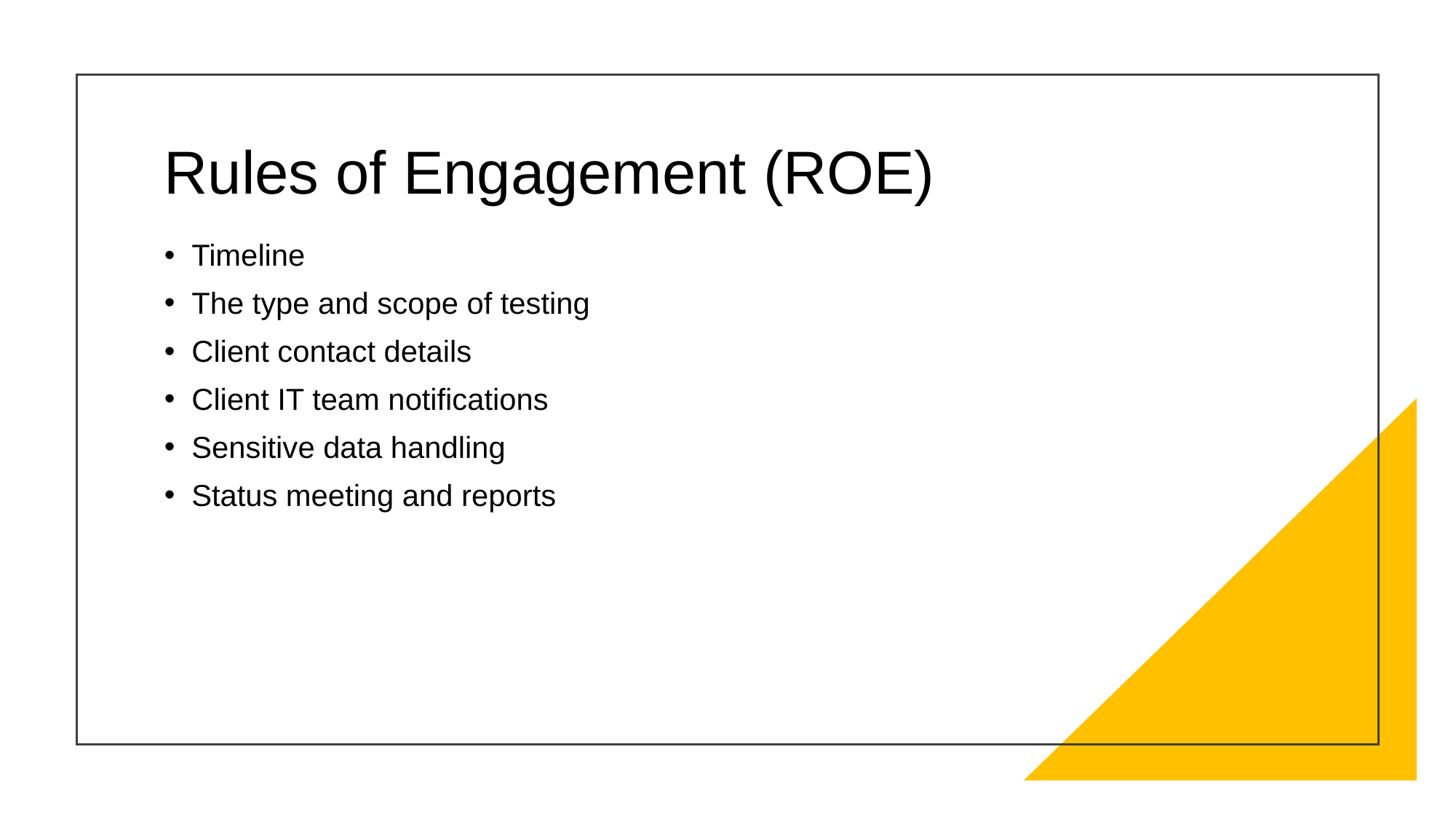

# Rules of Engagement (ROE)
Timeline
The type and scope of testing
Client contact details
Client IT team notifications
Sensitive data handling
Status meeting and reports